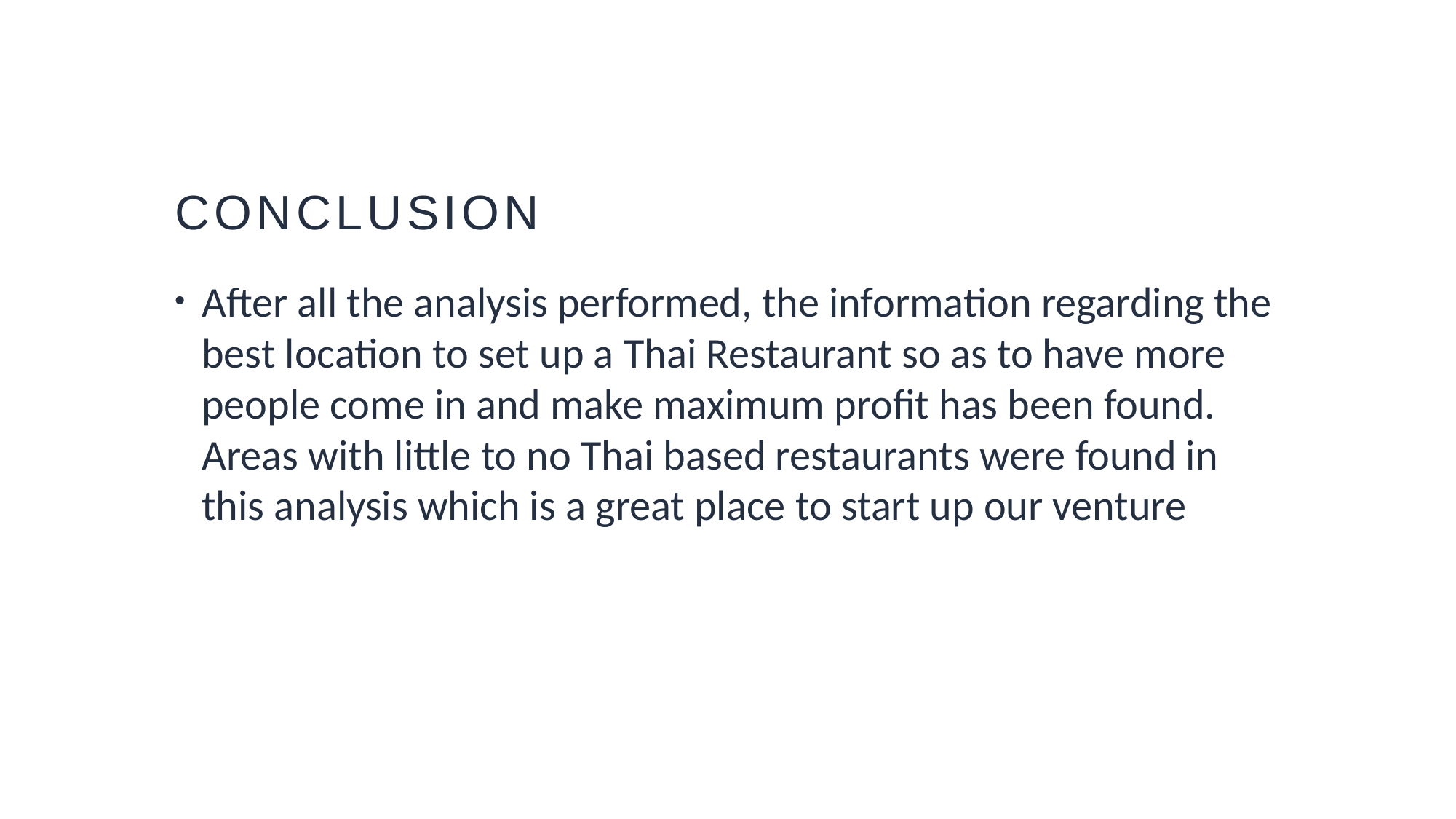

# conclusion
After all the analysis performed, the information regarding the best location to set up a Thai Restaurant so as to have more people come in and make maximum profit has been found. Areas with little to no Thai based restaurants were found in this analysis which is a great place to start up our venture